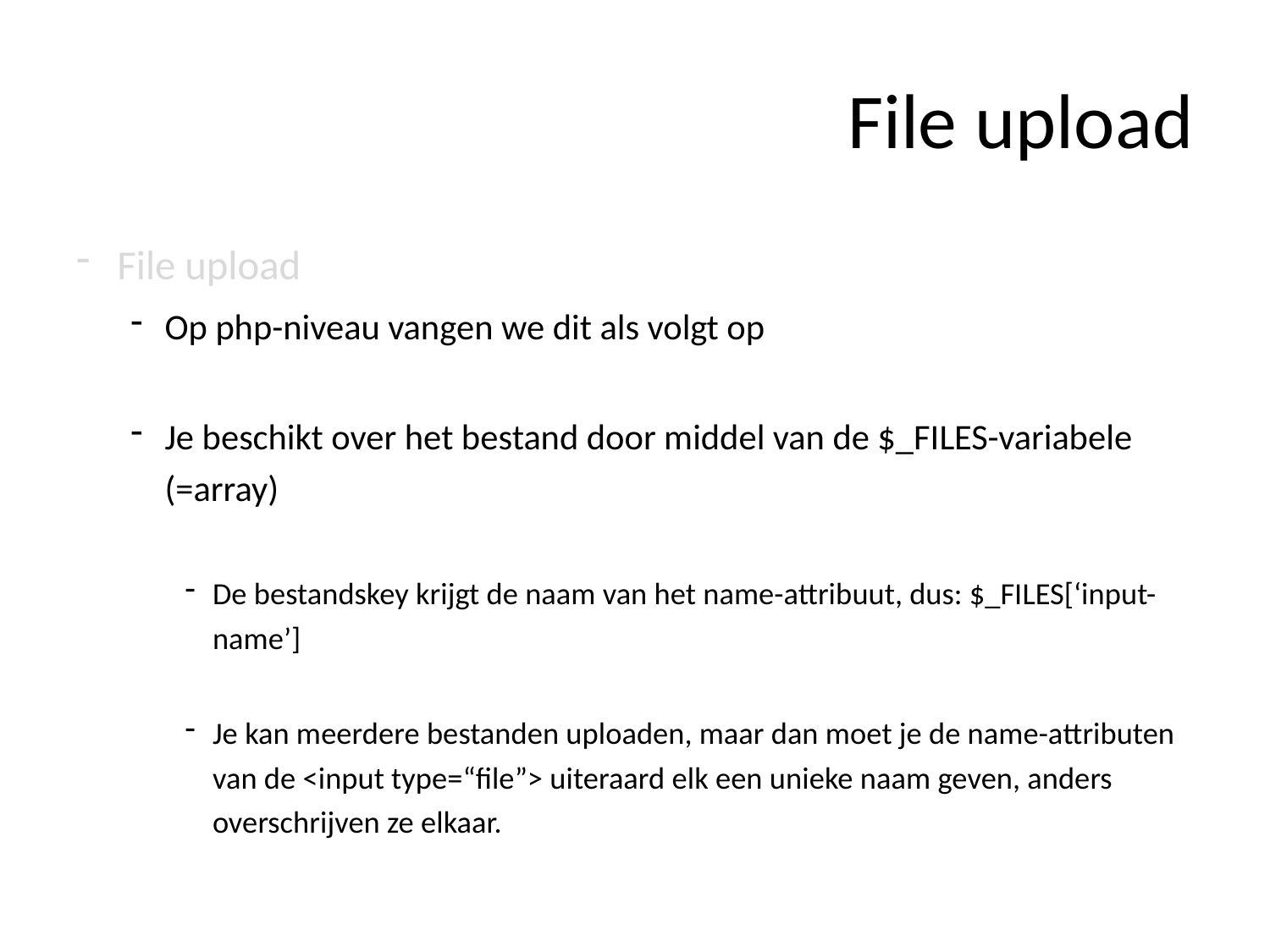

# File upload
File upload
Op php-niveau vangen we dit als volgt op
Je beschikt over het bestand door middel van de $_FILES-variabele (=array)
De bestandskey krijgt de naam van het name-attribuut, dus: $_FILES[‘input-name’]
Je kan meerdere bestanden uploaden, maar dan moet je de name-attributen van de <input type=“file”> uiteraard elk een unieke naam geven, anders overschrijven ze elkaar.